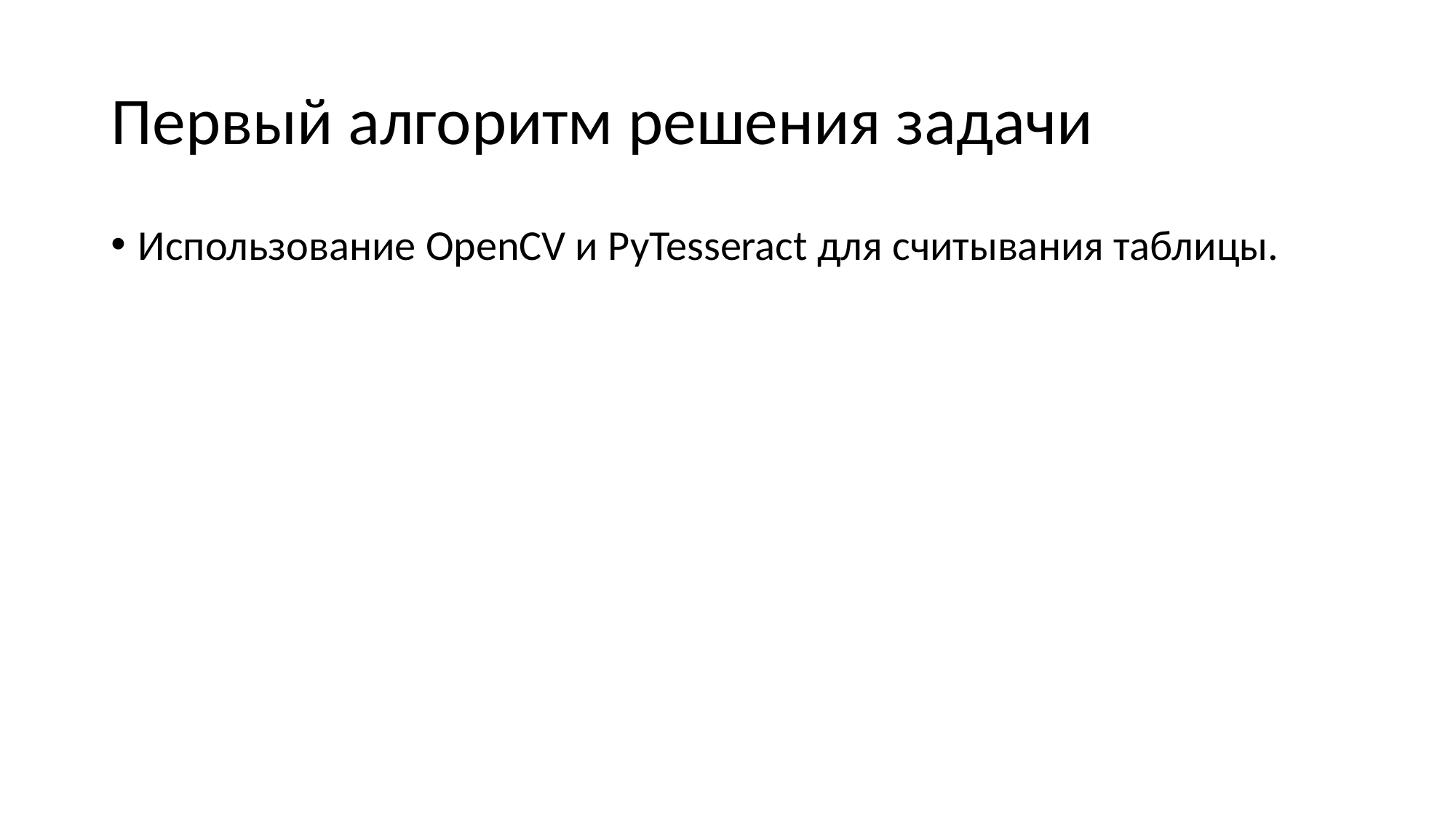

# Первый алгоритм решения задачи
Использование OpenCV и PyTesseract для считывания таблицы.